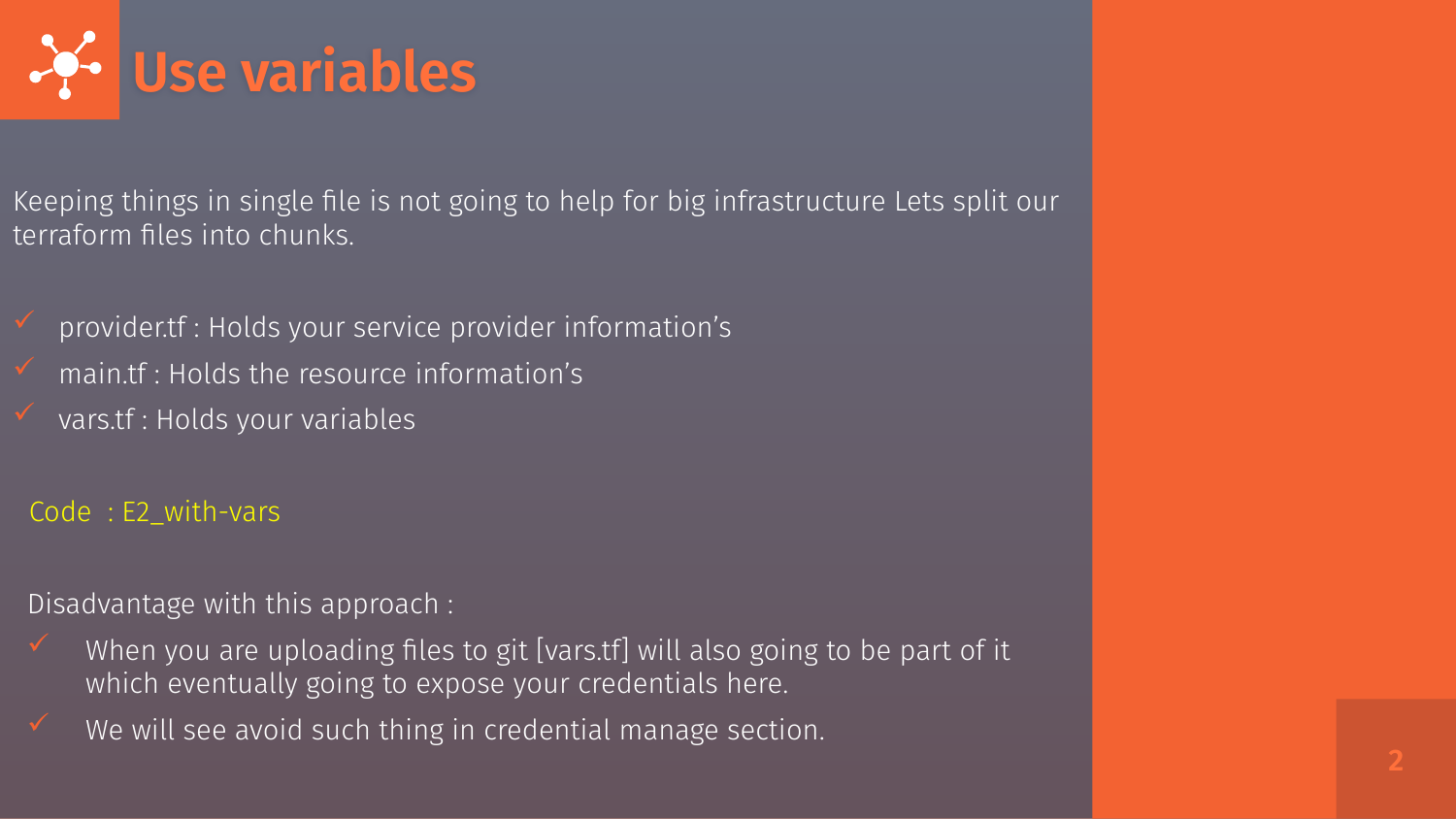

# Use variables

Keeping things in single file is not going to help for big infrastructure Lets split our terraform files into chunks.

provider.tf : Holds your service provider information’s
main.tf : Holds the resource information’s
vars.tf : Holds your variables

  Code  : E2_with-vars

Disadvantage with this approach :
When you are uploading files to git [vars.tf] will also going to be part of it which eventually going to expose your credentials here.
We will see avoid such thing in credential manage section.

2